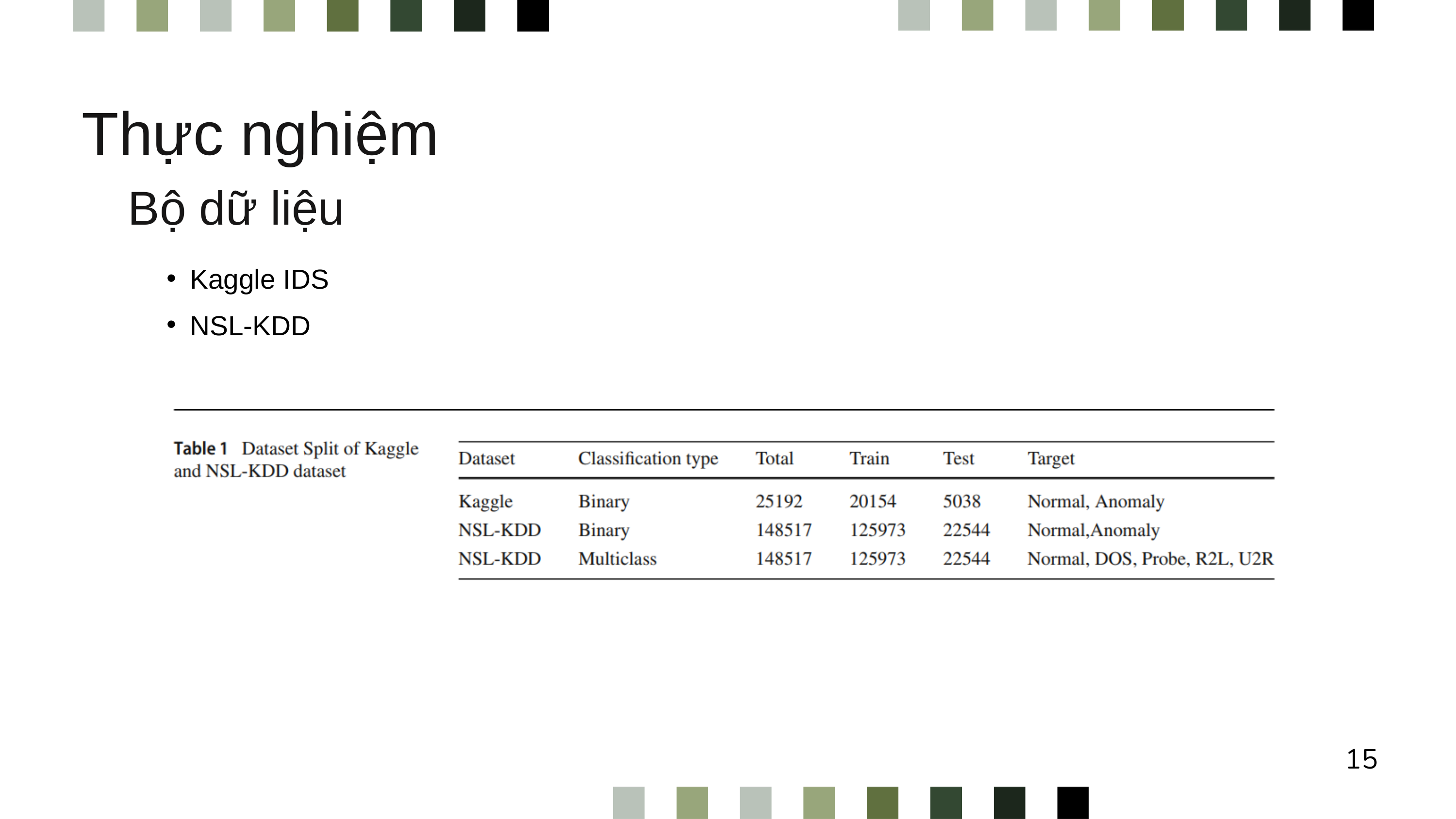

Thực nghiệm
Bộ dữ liệu
NAME SURNAME
Kaggle IDS
NSL-KDD

15